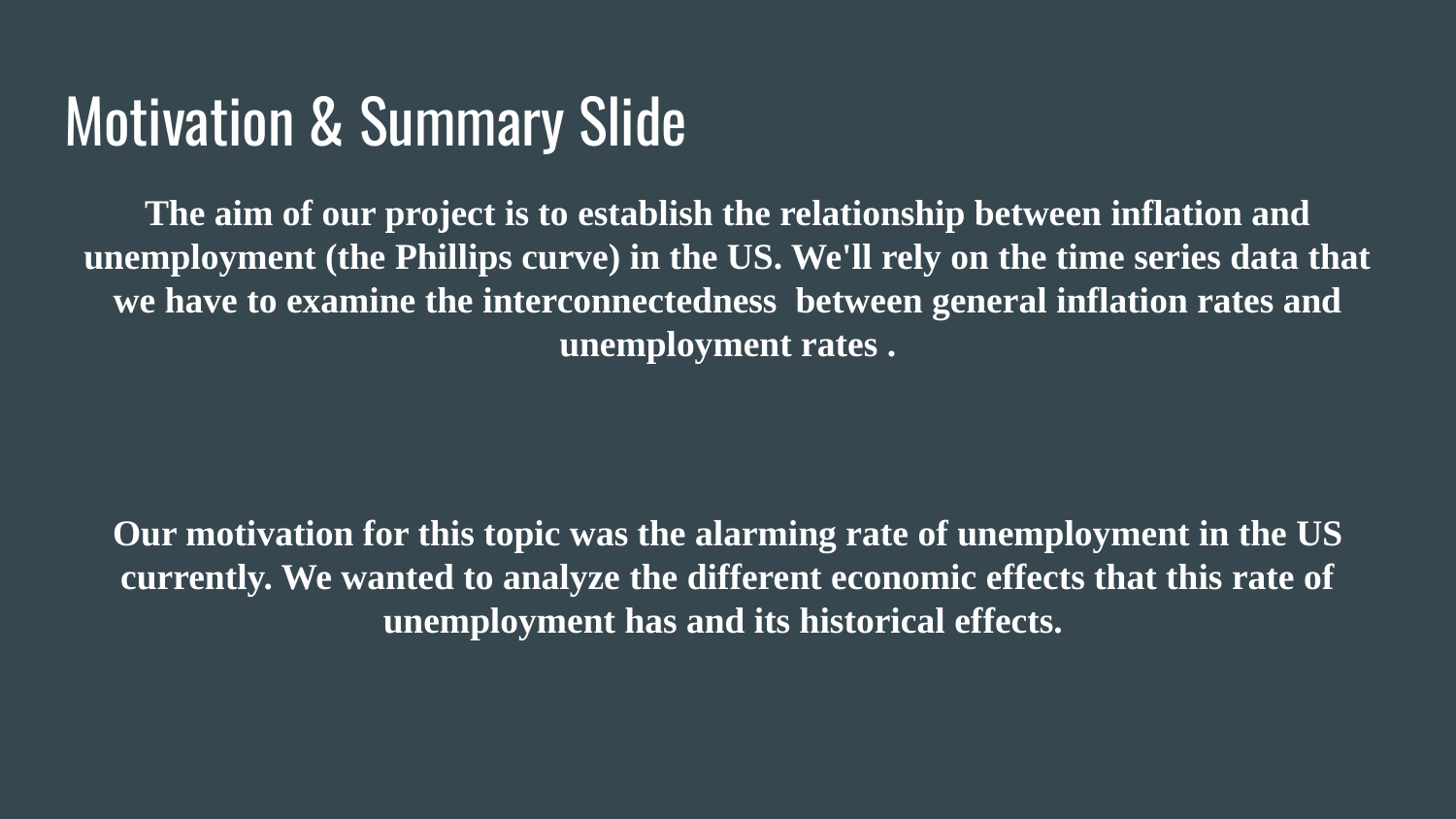

# Motivation & Summary Slide
The aim of our project is to establish the relationship between inflation and unemployment (the Phillips curve) in the US. We'll rely on the time series data that we have to examine the interconnectedness  between general inflation rates and unemployment rates .
Our motivation for this topic was the alarming rate of unemployment in the US currently. We wanted to analyze the different economic effects that this rate of unemployment has and its historical effects.